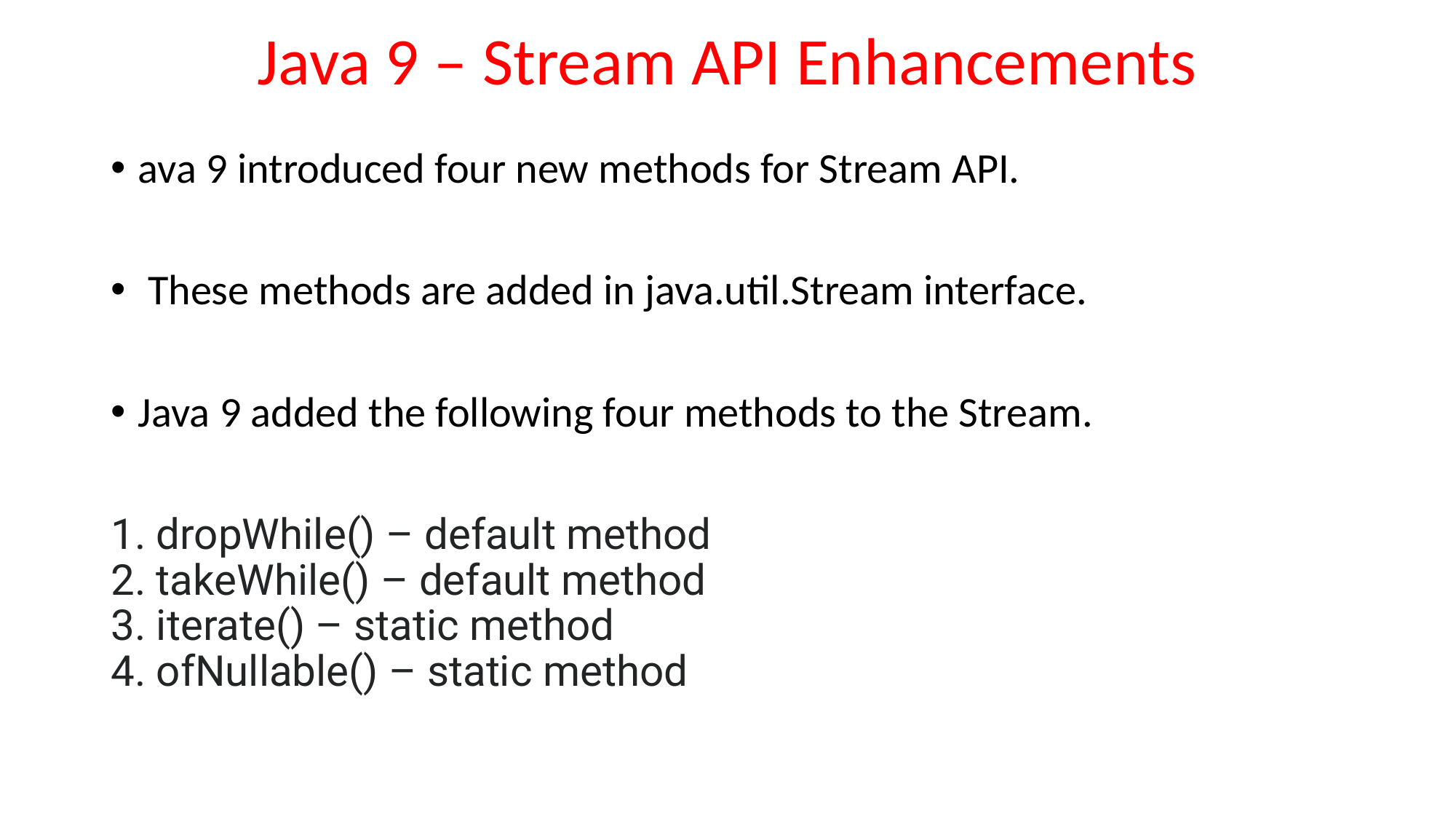

# Java 9 – Stream API Enhancements
ava 9 introduced four new methods for Stream API.

 These methods are added in java.util.Stream interface.

Java 9 added the following four methods to the Stream.

1. dropWhile() – default method
2. takeWhile() – default method
3. iterate() – static method
4. ofNullable() – static method